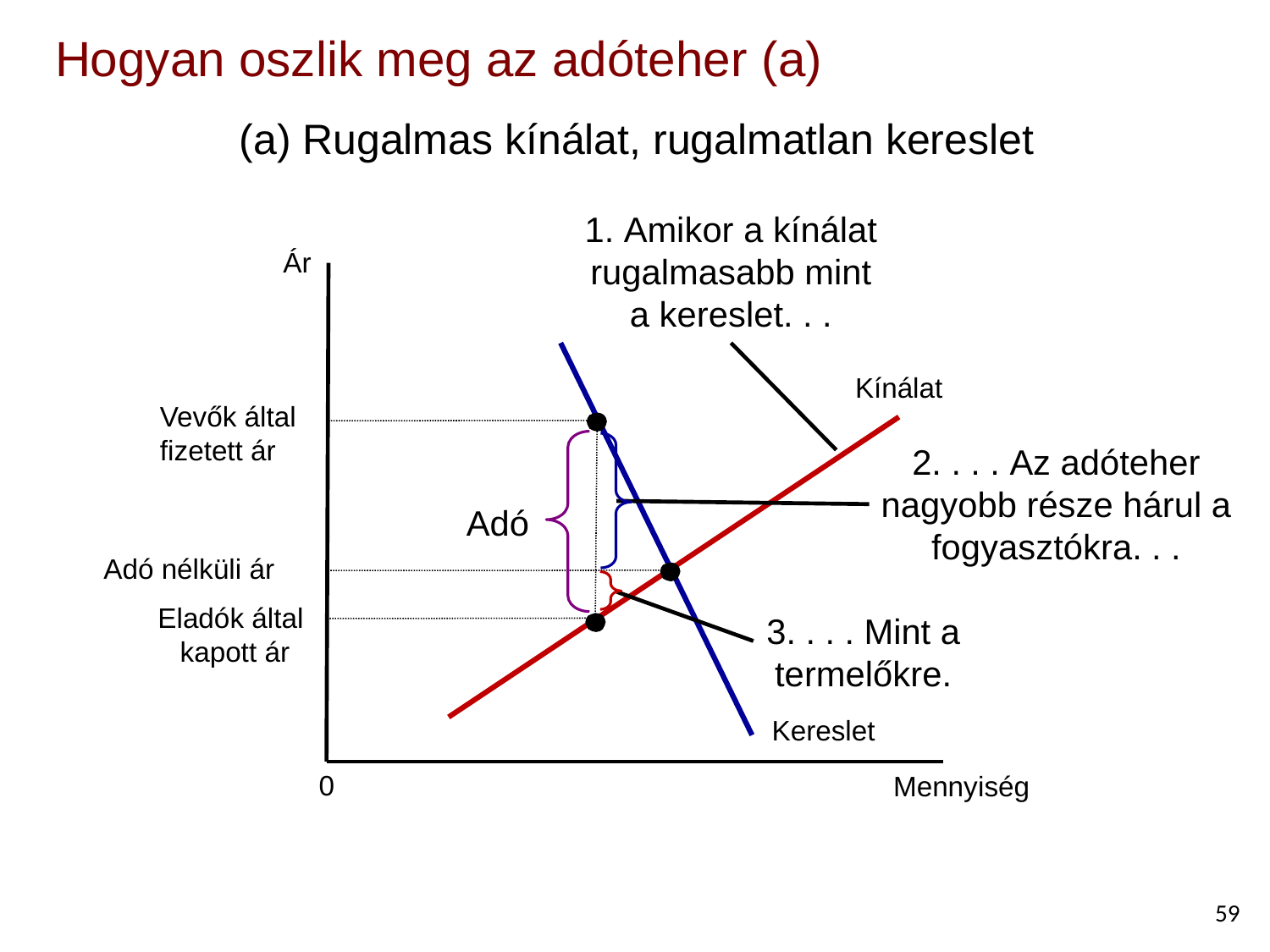

# Hogyan oszlik meg az adóteher (a)
(a) Rugalmas kínálat, rugalmatlan kereslet
1. Amikor a kínálat rugalmasabb mint a kereslet. . .
Ár

Kereslet
Kínálat
Vevők által
fizetett ár

Adó

2. . . . Az adóteher nagyobb része hárul a fogyasztókra. . .
Adó nélküli ár

3. . . . Mint a termelőkre.
Eladók által
kapott ár

0
Mennyiség
59